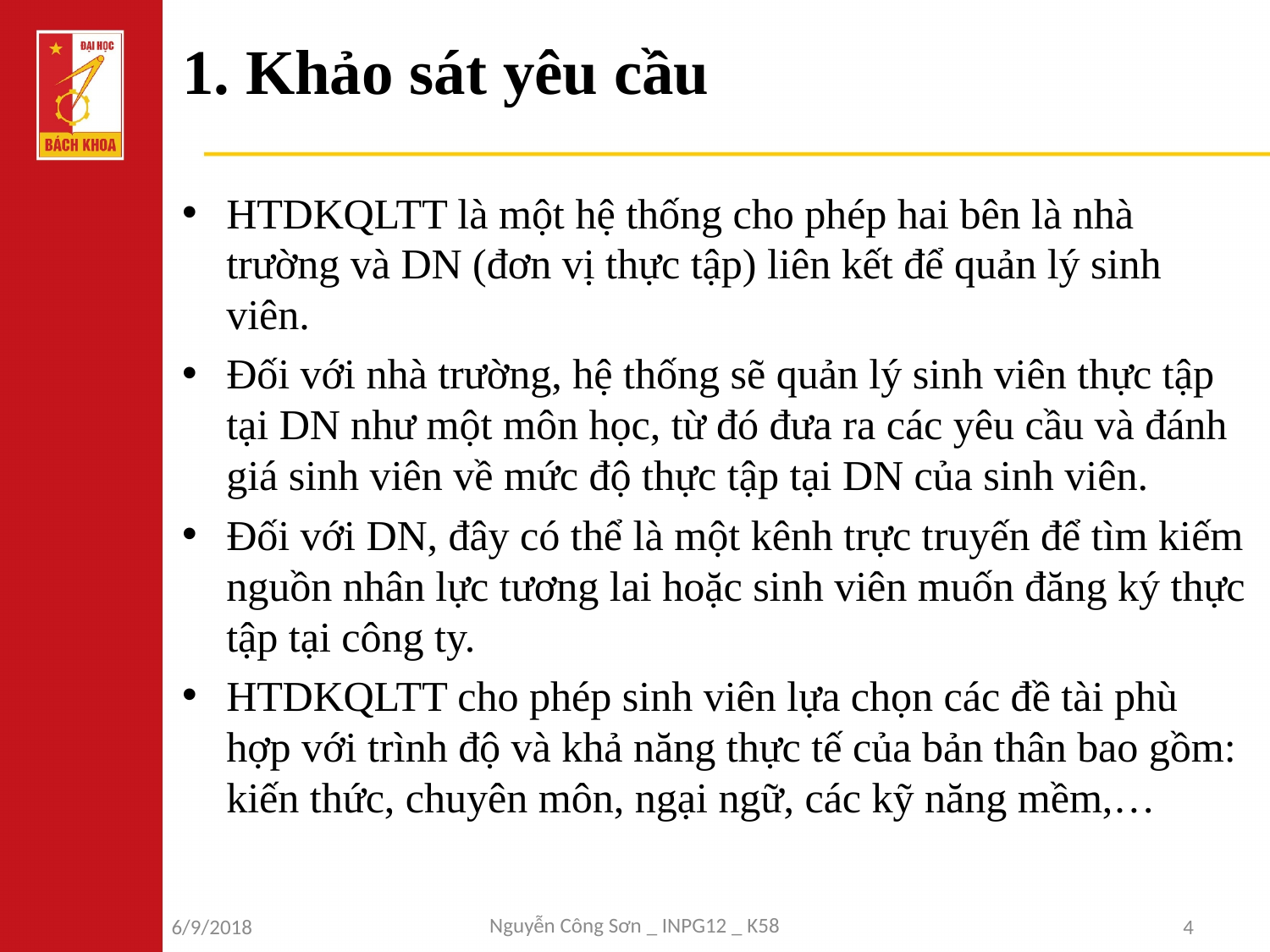

# 1. Khảo sát yêu cầu
HTDKQLTT là một hệ thống cho phép hai bên là nhà trường và DN (đơn vị thực tập) liên kết để quản lý sinh viên.
Đối với nhà trường, hệ thống sẽ quản lý sinh viên thực tập tại DN như một môn học, từ đó đưa ra các yêu cầu và đánh giá sinh viên về mức độ thực tập tại DN của sinh viên.
Đối với DN, đây có thể là một kênh trực truyến để tìm kiếm nguồn nhân lực tương lai hoặc sinh viên muốn đăng ký thực tập tại công ty.
HTDKQLTT cho phép sinh viên lựa chọn các đề tài phù hợp với trình độ và khả năng thực tế của bản thân bao gồm: kiến thức, chuyên môn, ngại ngữ, các kỹ năng mềm,…
Nguyễn Công Sơn _ INPG12 _ K58
6/9/2018
4